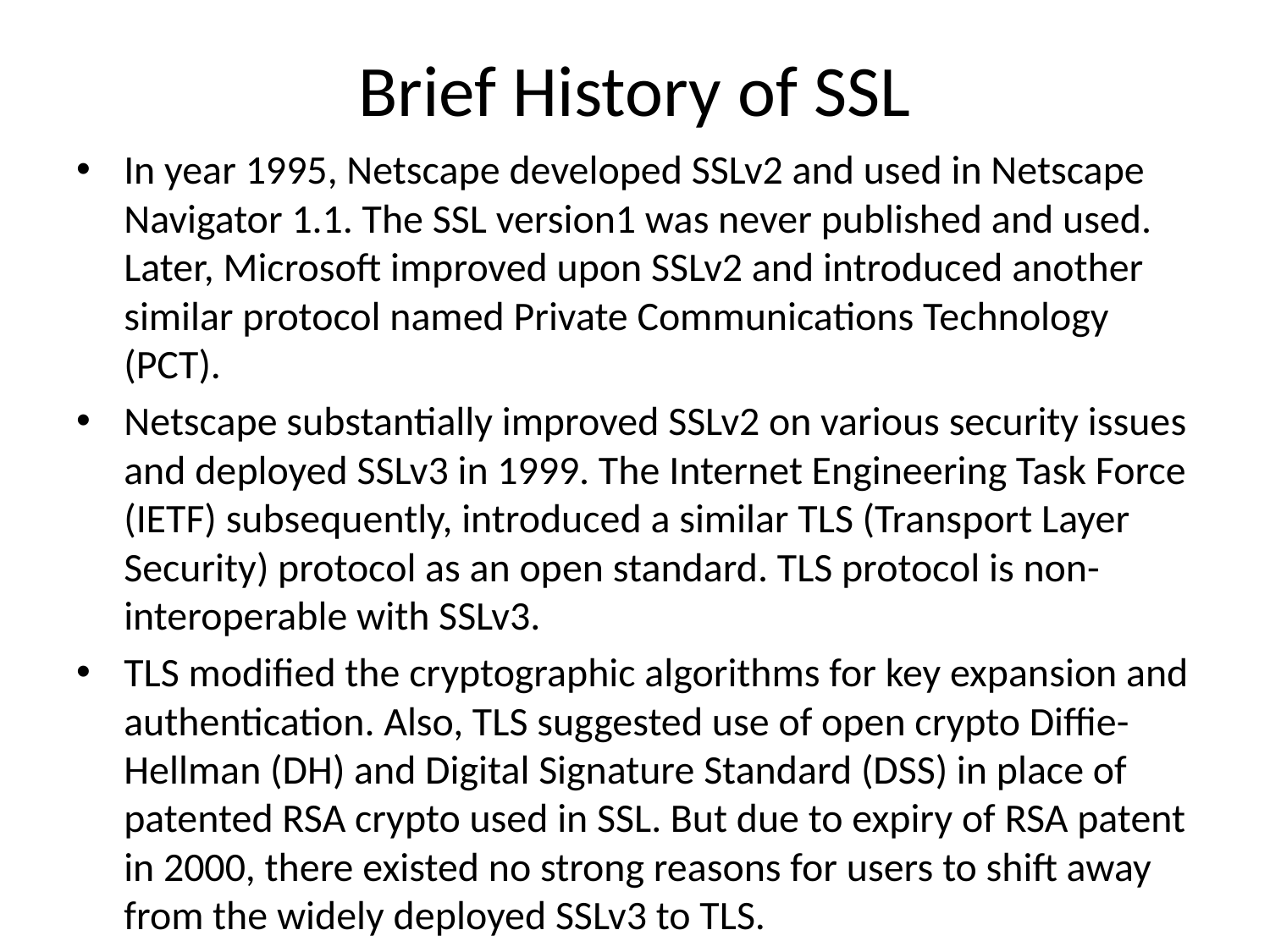

# Brief History of SSL
In year 1995, Netscape developed SSLv2 and used in Netscape Navigator 1.1. The SSL version1 was never published and used. Later, Microsoft improved upon SSLv2 and introduced another similar protocol named Private Communications Technology (PCT).
Netscape substantially improved SSLv2 on various security issues and deployed SSLv3 in 1999. The Internet Engineering Task Force (IETF) subsequently, introduced a similar TLS (Transport Layer Security) protocol as an open standard. TLS protocol is non-interoperable with SSLv3.
TLS modified the cryptographic algorithms for key expansion and authentication. Also, TLS suggested use of open crypto Diffie-Hellman (DH) and Digital Signature Standard (DSS) in place of patented RSA crypto used in SSL. But due to expiry of RSA patent in 2000, there existed no strong reasons for users to shift away from the widely deployed SSLv3 to TLS.